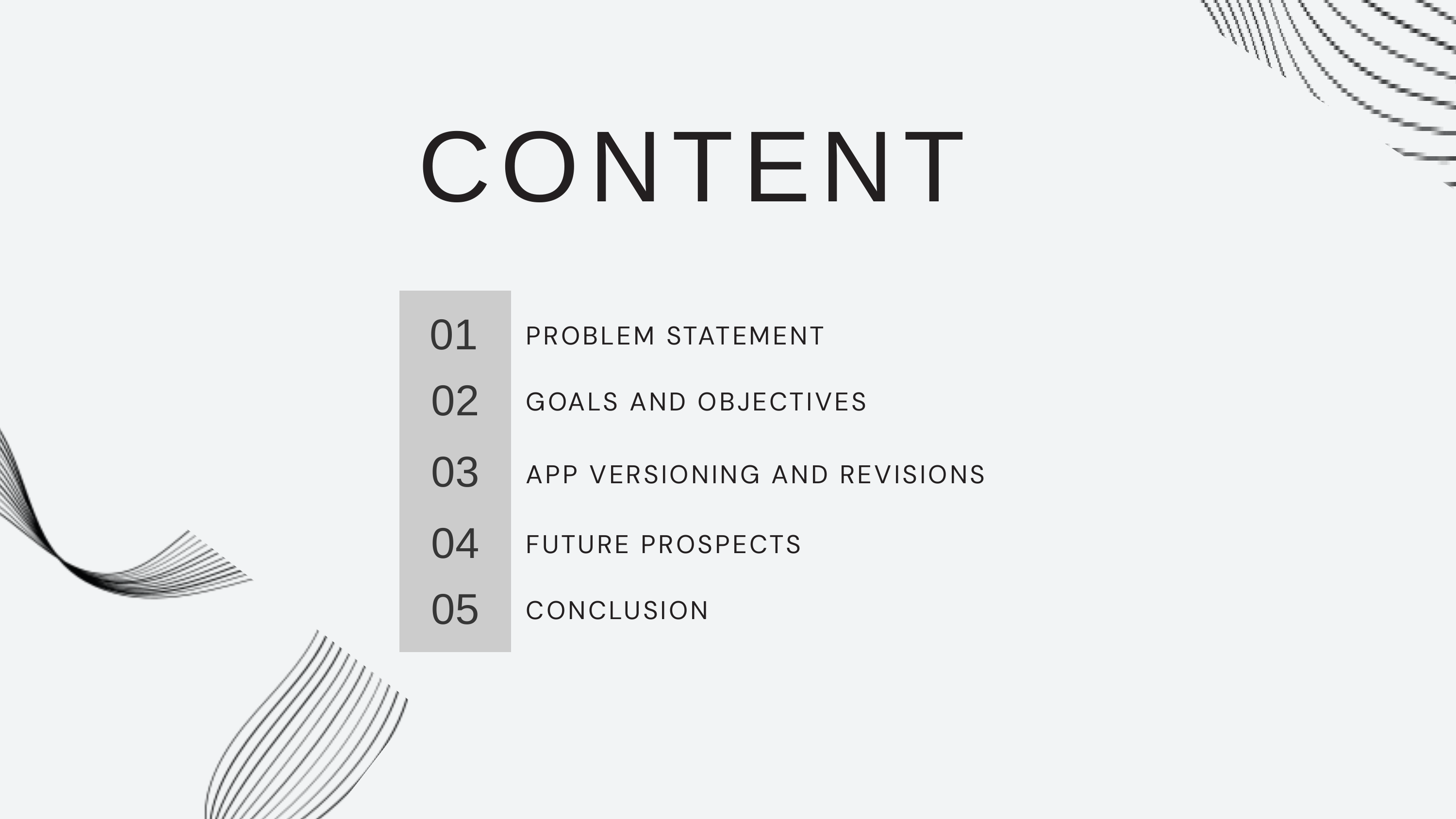

CONTENT

01
PROBLEM STATEMENT
02
GOALS AND OBJECTIVES
03

APP VERSIONING AND REVISIONS
04
FUTURE PROSPECTS
05
CONCLUSION